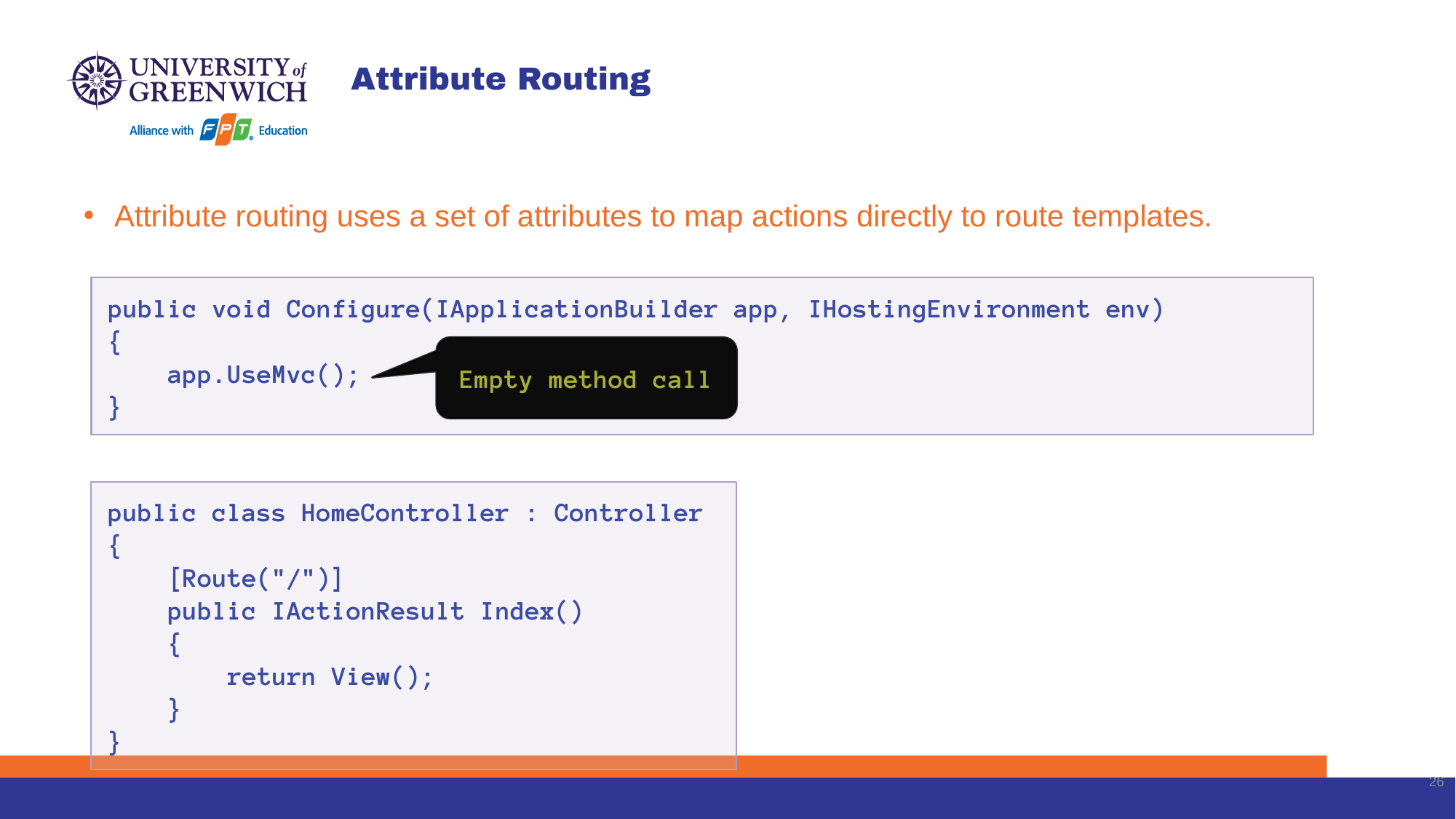

# Attribute Routing
Attribute routing uses a set of attributes to map actions directly to route templates.
public void Configure(IApplicationBuilder app, IHostingEnvironment env)
{
    app.UseMvc();
}
Empty method call
public class HomeController : Controller
{
    [Route("/")]
    public IActionResult Index()
    {
        return View();
    }
}
26